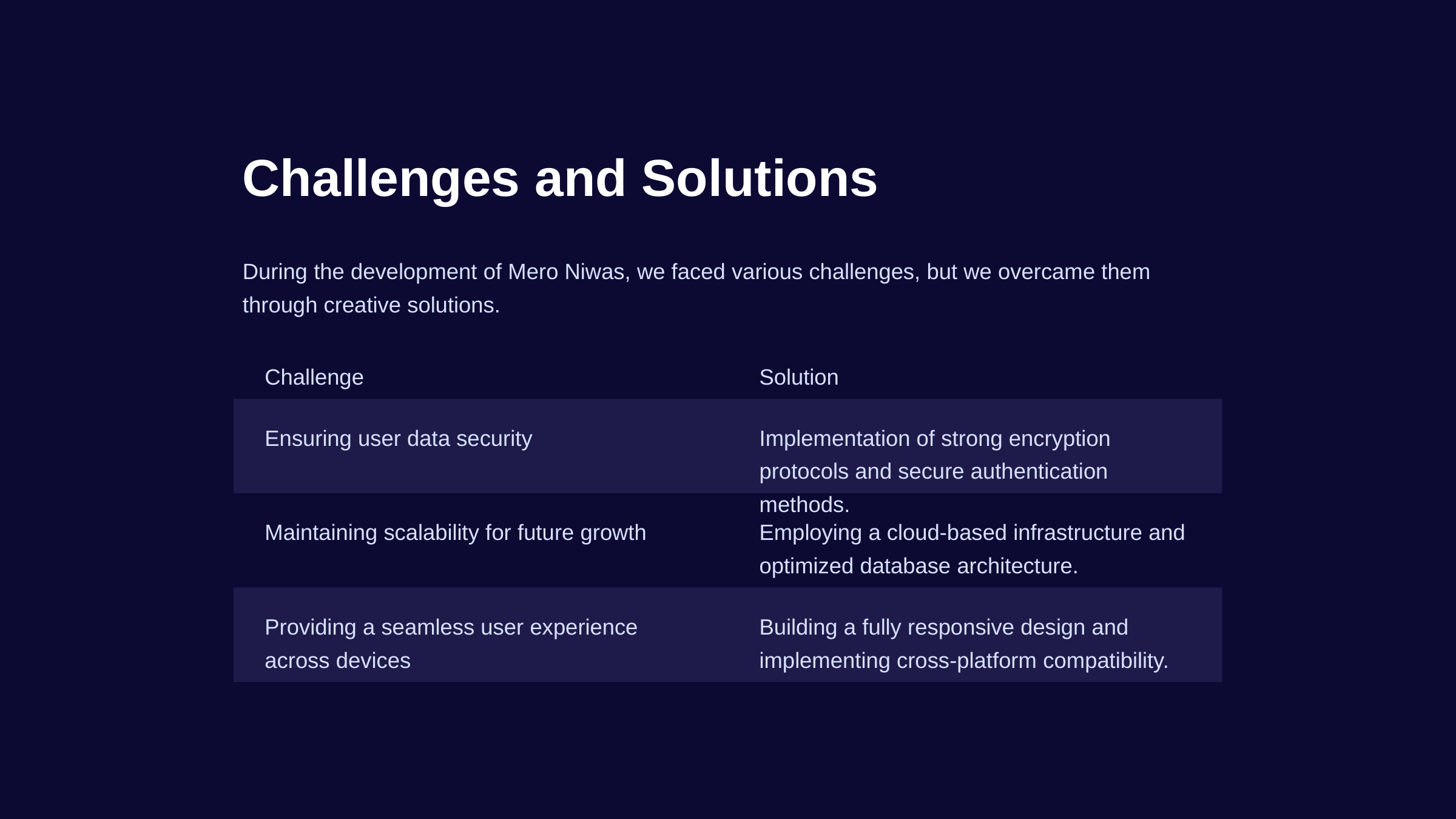

Challenges and Solutions
During the development of Mero Niwas, we faced various challenges, but we overcame them through creative solutions.
Challenge
Solution

Ensuring user data security
Implementation of strong encryption protocols and secure authentication methods.
Maintaining scalability for future growth
Employing a cloud-based infrastructure and optimized database architecture.

Providing a seamless user experience across devices
Building a fully responsive design and implementing cross-platform compatibility.